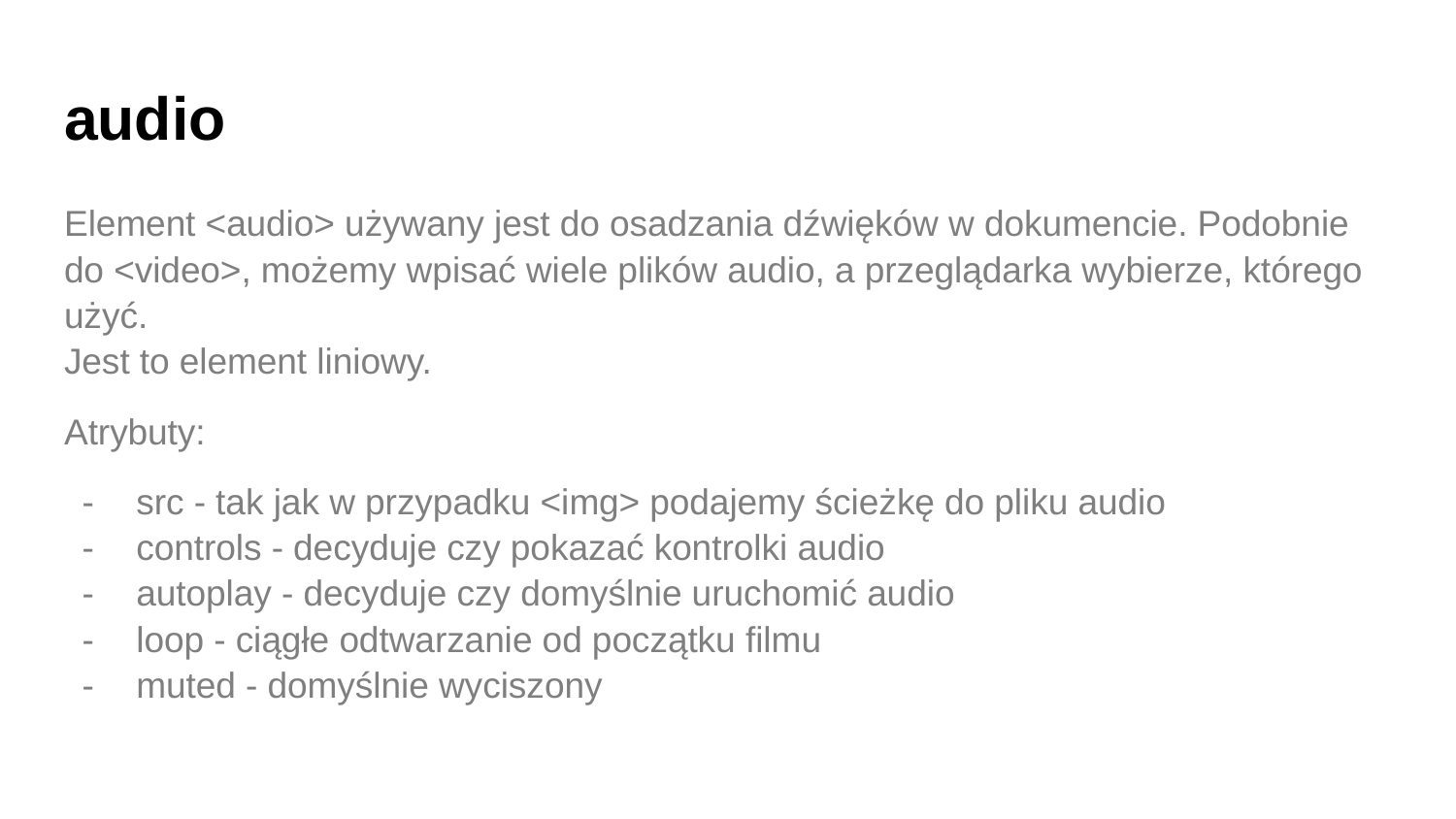

# audio
Element <audio> używany jest do osadzania dźwięków w dokumencie. Podobnie do <video>, możemy wpisać wiele plików audio, a przeglądarka wybierze, którego użyć.
Jest to element liniowy.
Atrybuty:
src - tak jak w przypadku <img> podajemy ścieżkę do pliku audio
controls - decyduje czy pokazać kontrolki audio
autoplay - decyduje czy domyślnie uruchomić audio
loop - ciągłe odtwarzanie od początku filmu
muted - domyślnie wyciszony